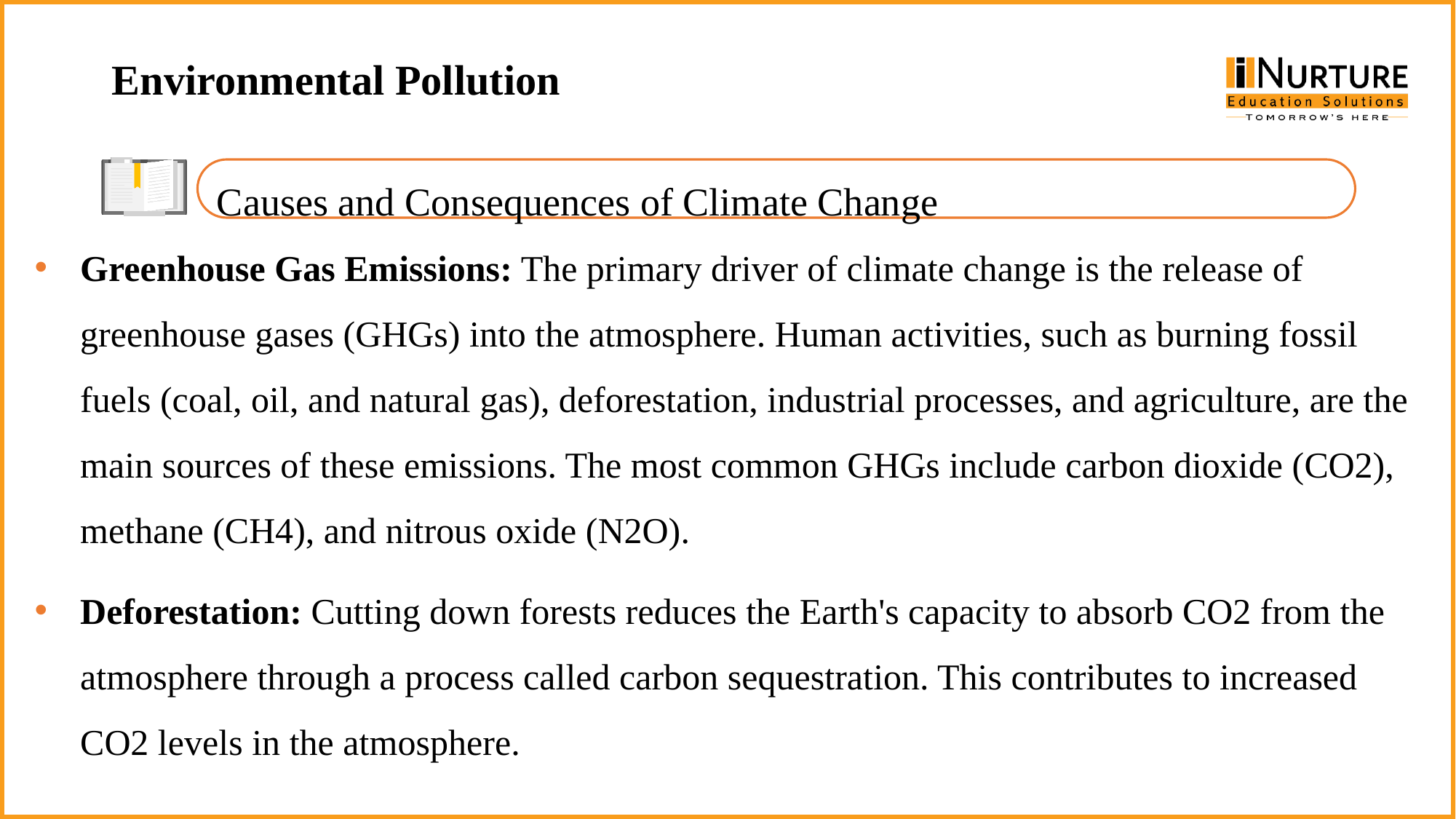

Environmental Pollution
Causes and Consequences of Climate Change

Greenhouse Gas Emissions: The primary driver of climate change is the release of greenhouse gases (GHGs) into the atmosphere. Human activities, such as burning fossil fuels (coal, oil, and natural gas), deforestation, industrial processes, and agriculture, are the main sources of these emissions. The most common GHGs include carbon dioxide (CO2), methane (CH4), and nitrous oxide (N2O).
Deforestation: Cutting down forests reduces the Earth's capacity to absorb CO2 from the atmosphere through a process called carbon sequestration. This contributes to increased CO2 levels in the atmosphere.